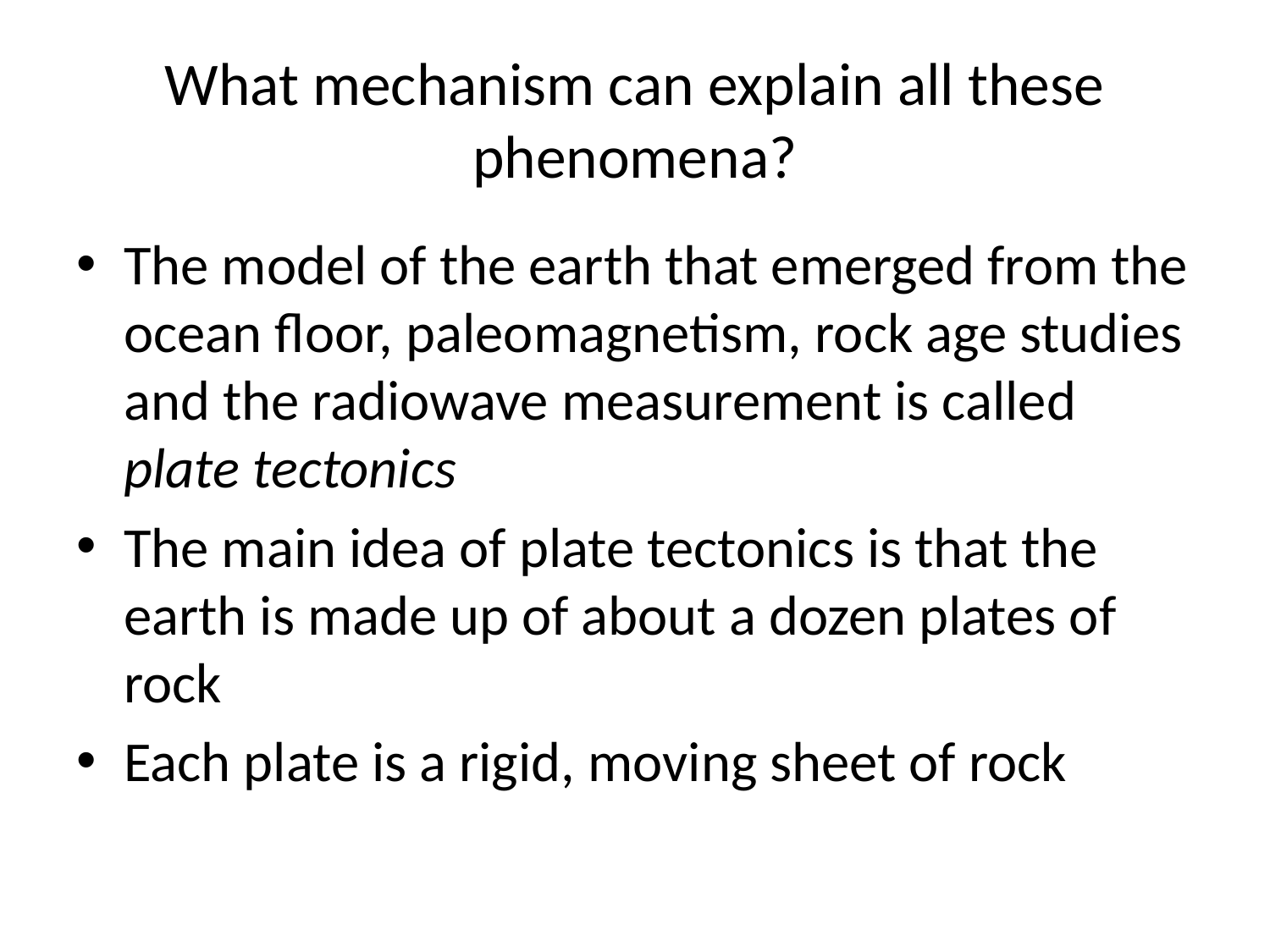

# What mechanism can explain all these phenomena?
The model of the earth that emerged from the ocean floor, paleomagnetism, rock age studies and the radiowave measurement is called plate tectonics
The main idea of plate tectonics is that the earth is made up of about a dozen plates of rock
Each plate is a rigid, moving sheet of rock